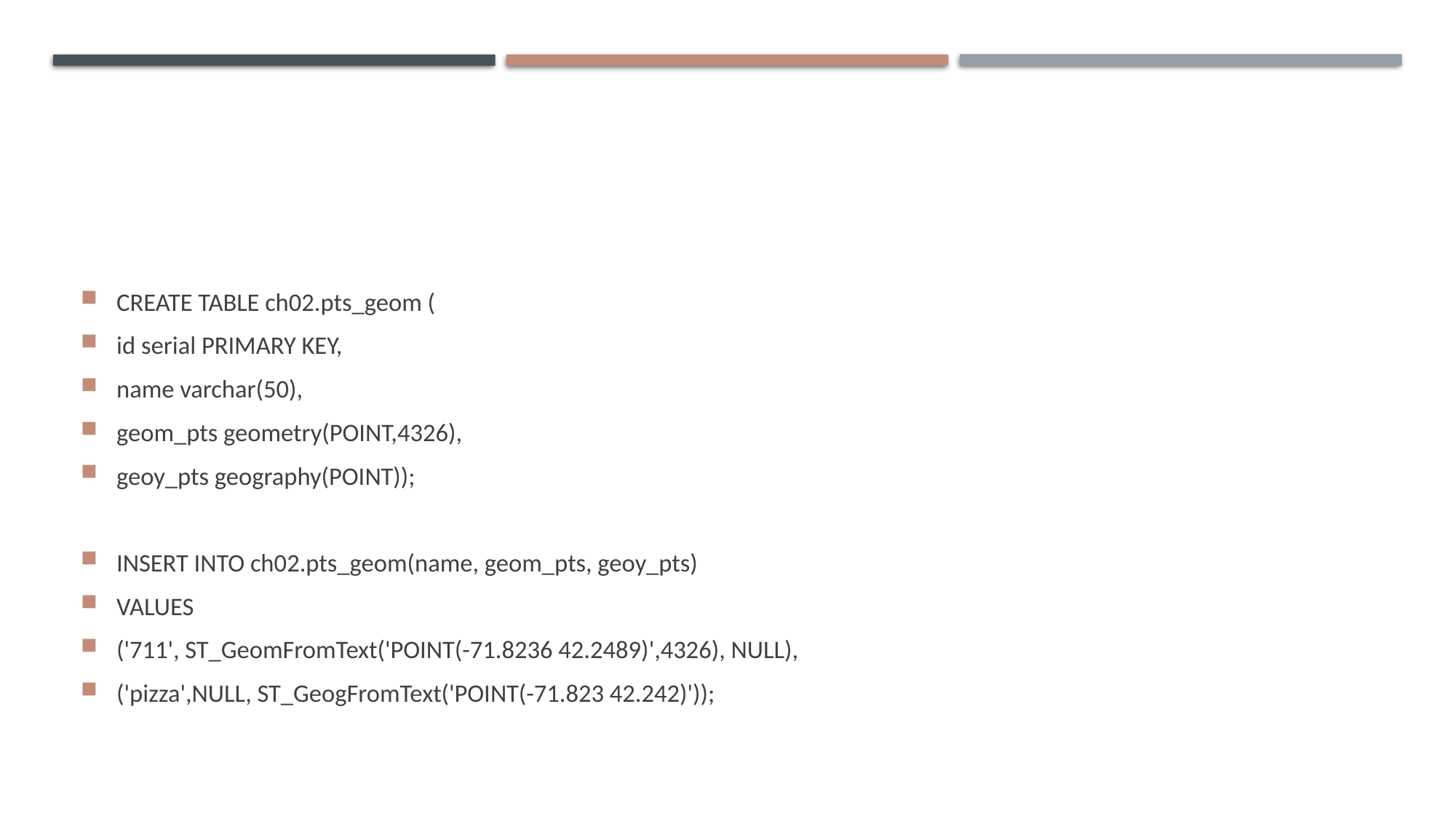

#
CREATE TABLE ch02.pts_geom (
id serial PRIMARY KEY,
name varchar(50),
geom_pts geometry(POINT,4326),
geoy_pts geography(POINT));

INSERT INTO ch02.pts_geom(name, geom_pts, geoy_pts)
VALUES
('711', ST_GeomFromText('POINT(-71.8236 42.2489)',4326), NULL),
('pizza',NULL, ST_GeogFromText('POINT(-71.823 42.242)'));